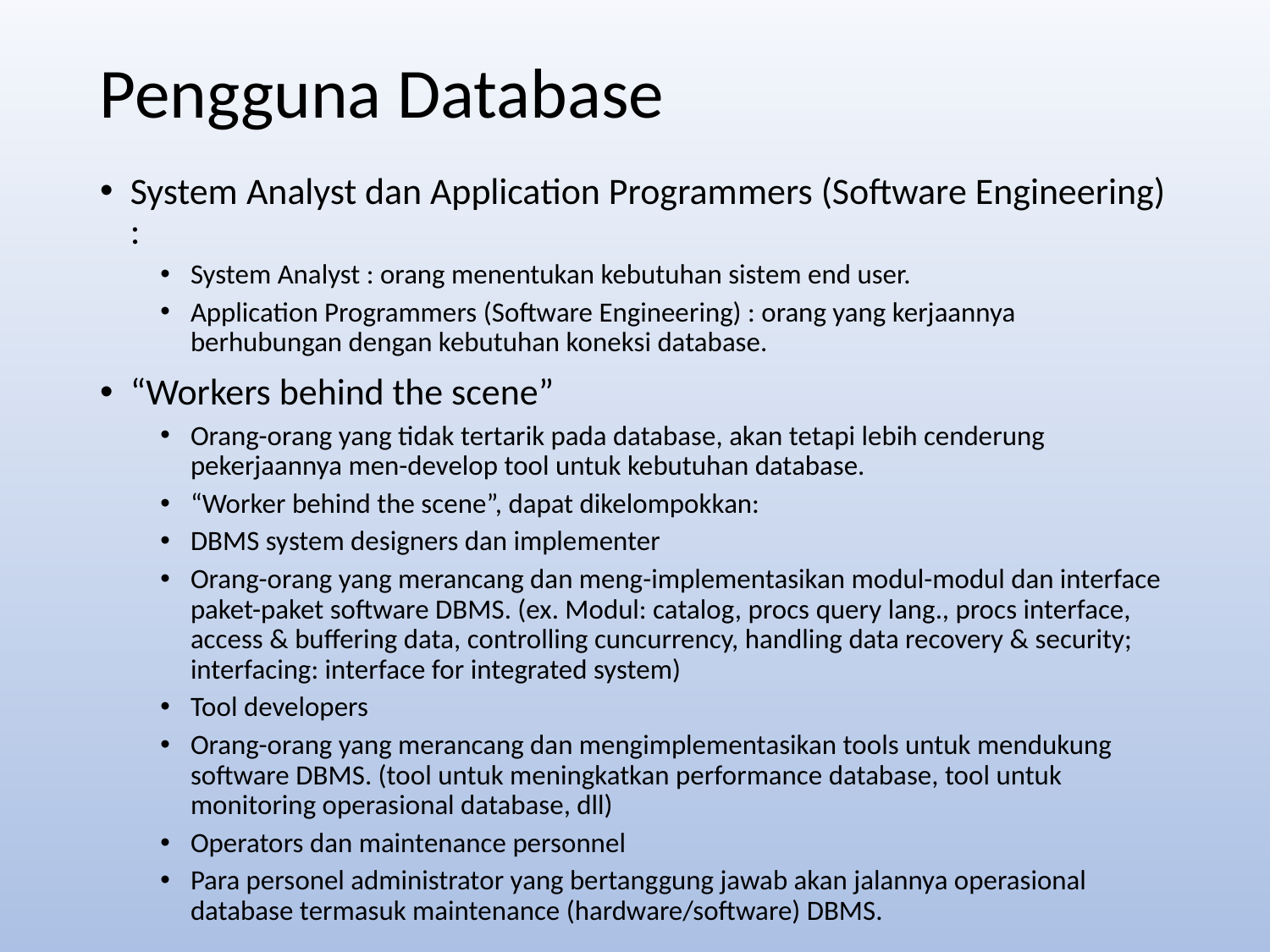

Pengguna Database
System Analyst dan Application Programmers (Software Engineering) :
System Analyst : orang menentukan kebutuhan sistem end user.
Application Programmers (Software Engineering) : orang yang kerjaannya berhubungan dengan kebutuhan koneksi database.
“Workers behind the scene”
Orang-orang yang tidak tertarik pada database, akan tetapi lebih cenderung pekerjaannya men-develop tool untuk kebutuhan database.
“Worker behind the scene”, dapat dikelompokkan:
DBMS system designers dan implementer
Orang-orang yang merancang dan meng-implementasikan modul-modul dan interface paket-paket software DBMS. (ex. Modul: catalog, procs query lang., procs interface, access & buffering data, controlling cuncurrency, handling data recovery & security; interfacing: interface for integrated system)
Tool developers
Orang-orang yang merancang dan mengimplementasikan tools untuk mendukung software DBMS. (tool untuk meningkatkan performance database, tool untuk monitoring operasional database, dll)
Operators dan maintenance personnel
Para personel administrator yang bertanggung jawab akan jalannya operasional database termasuk maintenance (hardware/software) DBMS.